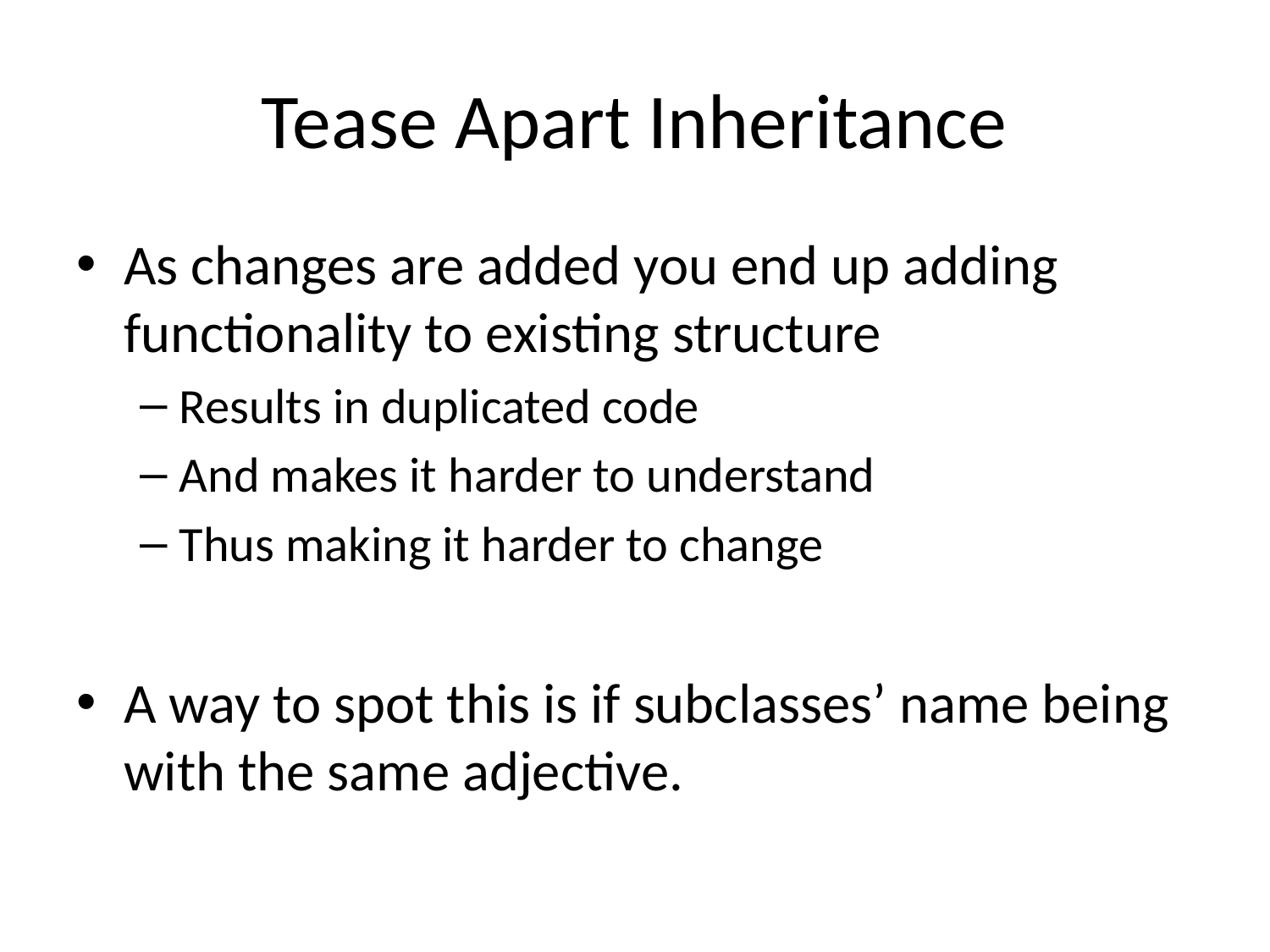

# Tease Apart Inheritance
As changes are added you end up adding functionality to existing structure
Results in duplicated code
And makes it harder to understand
Thus making it harder to change

A way to spot this is if subclasses’ name being with the same adjective.